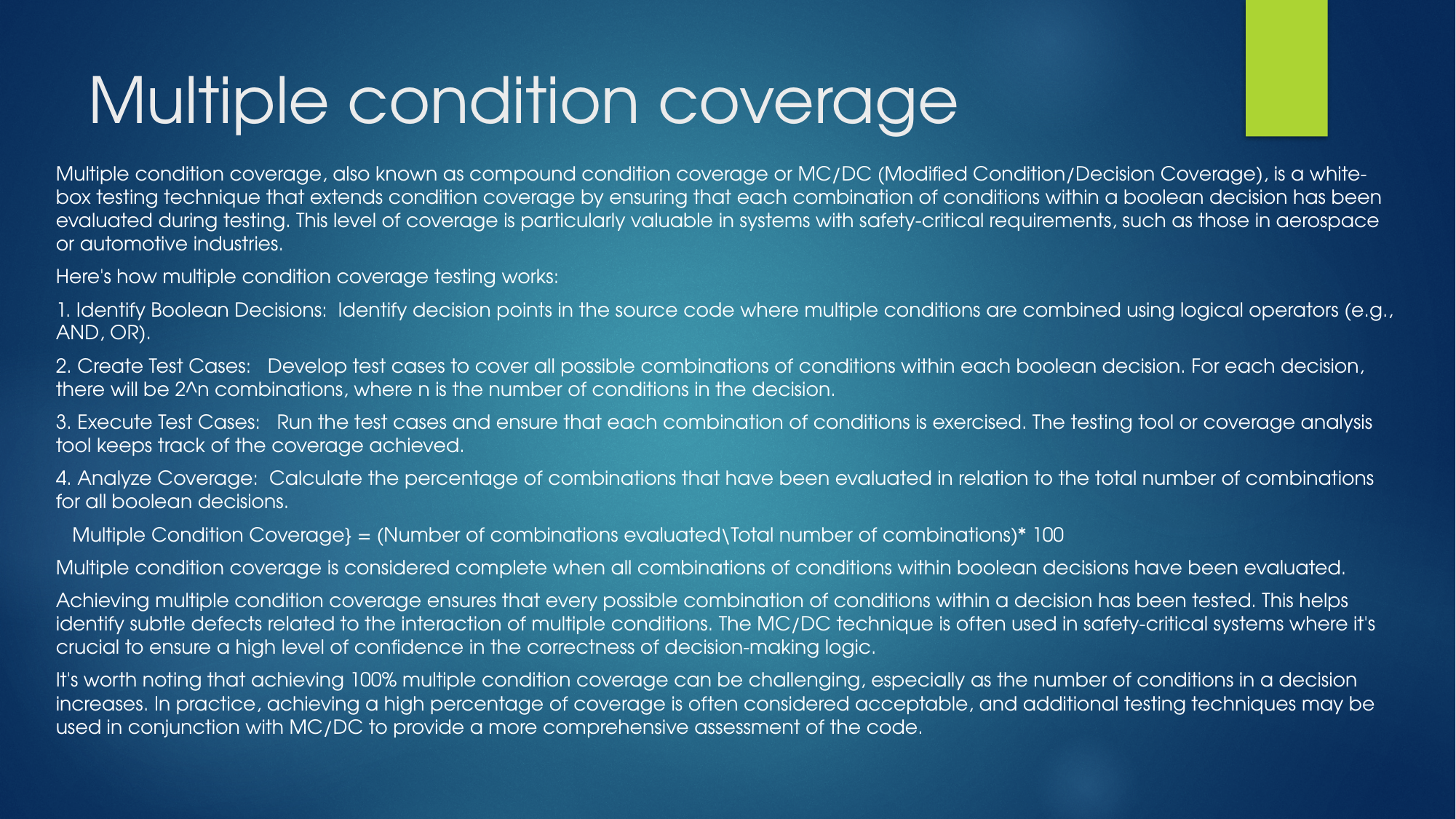

# Multiple condition coverage
Multiple condition coverage, also known as compound condition coverage or MC/DC (Modified Condition/Decision Coverage), is a white-box testing technique that extends condition coverage by ensuring that each combination of conditions within a boolean decision has been evaluated during testing. This level of coverage is particularly valuable in systems with safety-critical requirements, such as those in aerospace or automotive industries.
Here's how multiple condition coverage testing works:
1. Identify Boolean Decisions:  Identify decision points in the source code where multiple conditions are combined using logical operators (e.g., AND, OR).
2. Create Test Cases:   Develop test cases to cover all possible combinations of conditions within each boolean decision. For each decision, there will be 2^n combinations, where n is the number of conditions in the decision.
3. Execute Test Cases:   Run the test cases and ensure that each combination of conditions is exercised. The testing tool or coverage analysis tool keeps track of the coverage achieved.
4. Analyze Coverage:  Calculate the percentage of combinations that have been evaluated in relation to the total number of combinations for all boolean decisions.
   Multiple Condition Coverage} = (Number of combinations evaluated\Total number of combinations)* 100
Multiple condition coverage is considered complete when all combinations of conditions within boolean decisions have been evaluated.
Achieving multiple condition coverage ensures that every possible combination of conditions within a decision has been tested. This helps identify subtle defects related to the interaction of multiple conditions. The MC/DC technique is often used in safety-critical systems where it's crucial to ensure a high level of confidence in the correctness of decision-making logic.
It's worth noting that achieving 100% multiple condition coverage can be challenging, especially as the number of conditions in a decision increases. In practice, achieving a high percentage of coverage is often considered acceptable, and additional testing techniques may be used in conjunction with MC/DC to provide a more comprehensive assessment of the code.